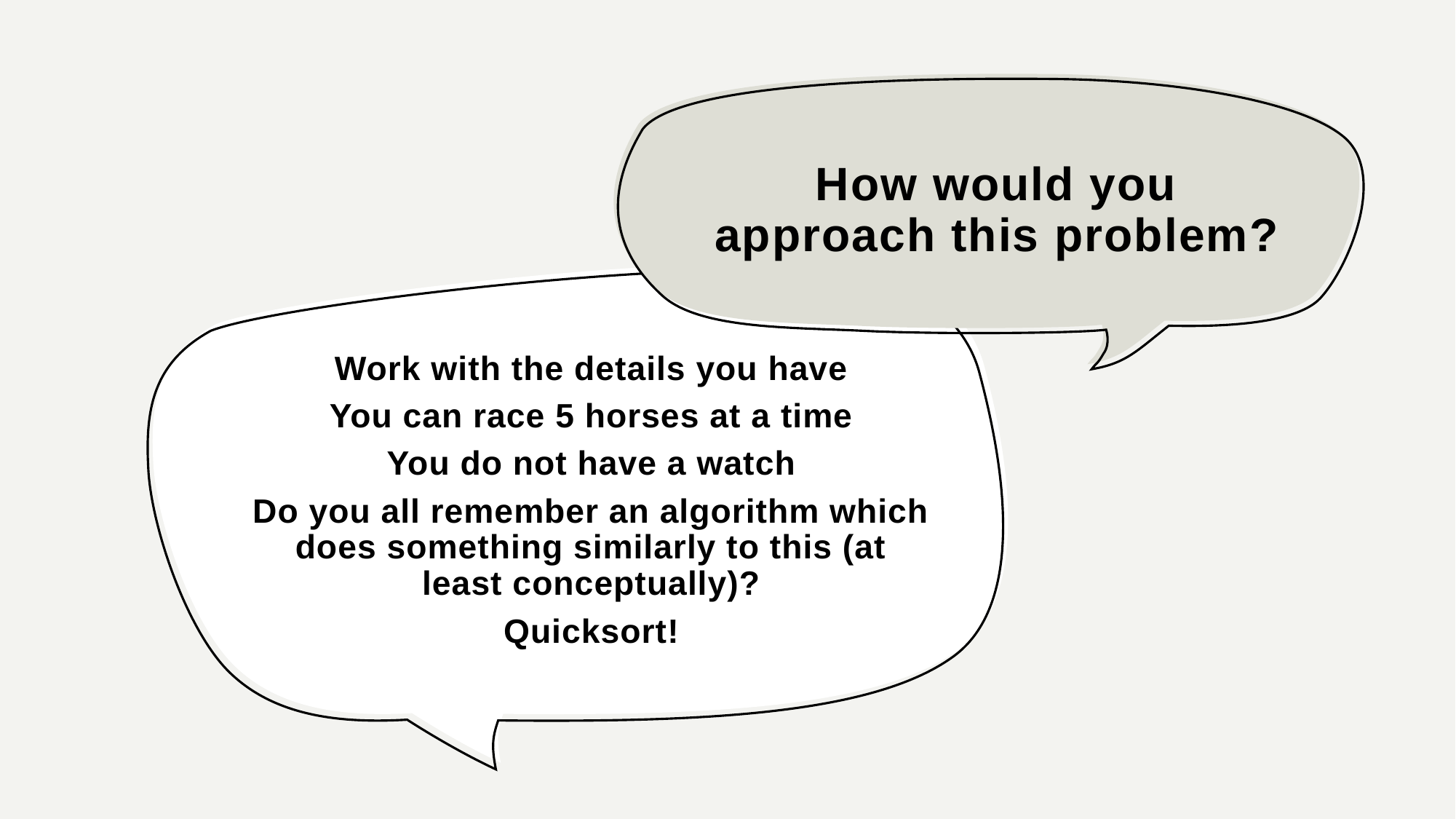

# How would you approach this problem?

Work with the details you have
You can race 5 horses at a time
You do not have a watch
Do you all remember an algorithm which does something similarly to this (at least conceptually)?
Quicksort!